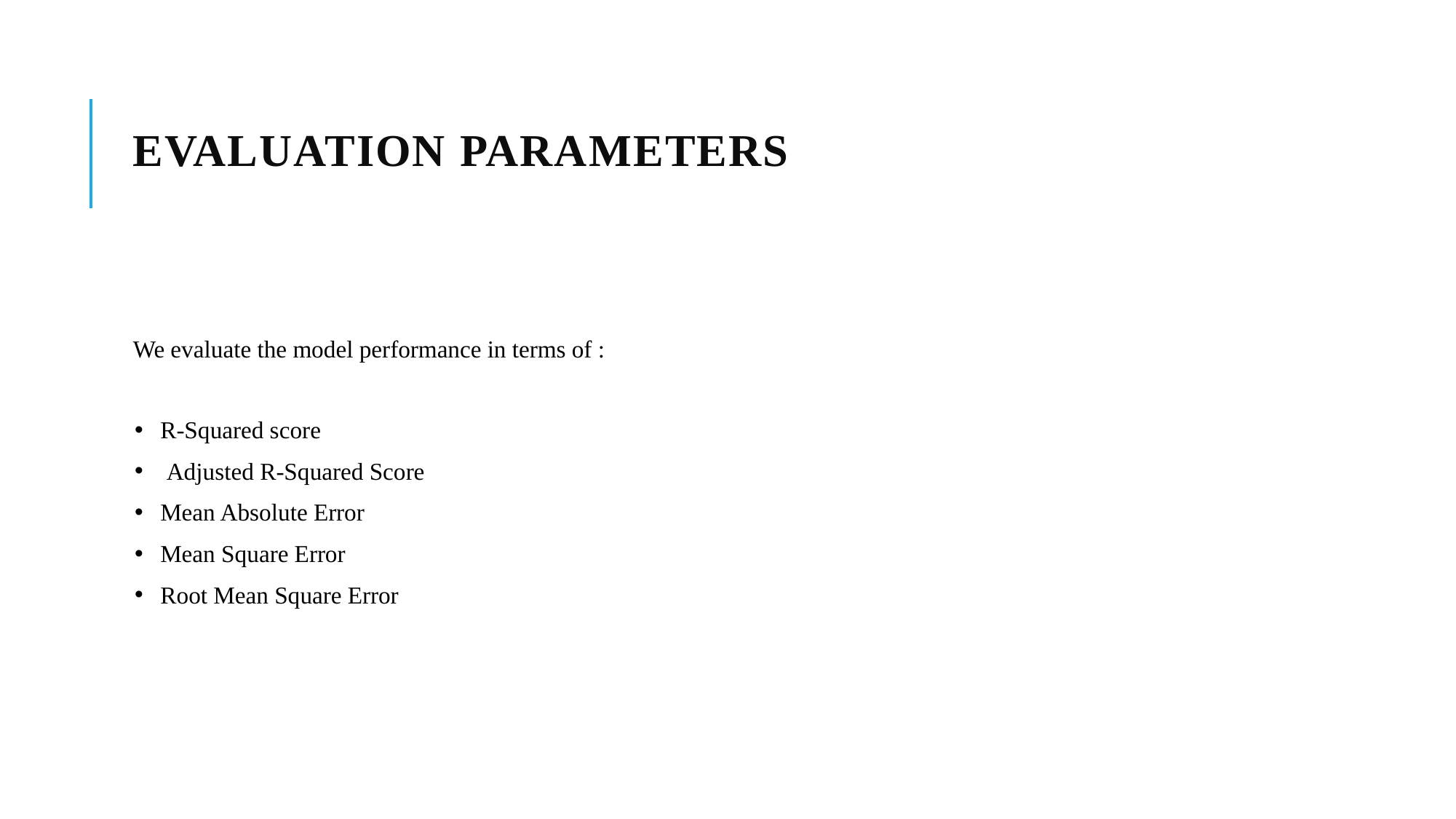

# Evaluation Parameters
We evaluate the model performance in terms of :

R-Squared score
 Adjusted R-Squared Score
Mean Absolute Error
Mean Square Error
Root Mean Square Error